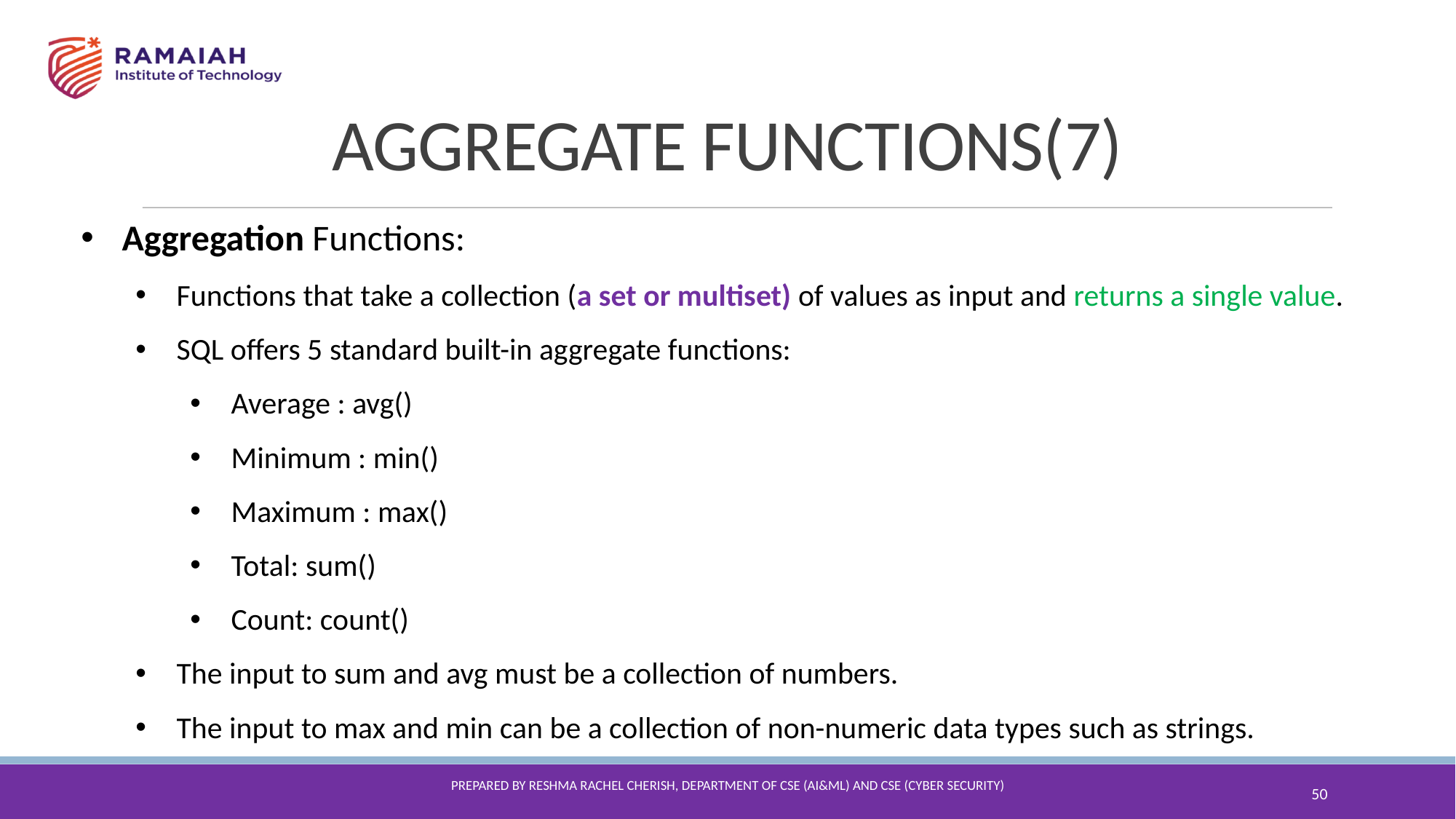

AGGREGATE FUNCTIONS(7)
Aggregation Functions:
Functions that take a collection (a set or multiset) of values as input and returns a single value.
SQL offers 5 standard built-in aggregate functions:
Average : avg()
Minimum : min()
Maximum : max()
Total: sum()
Count: count()
The input to sum and avg must be a collection of numbers.
The input to max and min can be a collection of non-numeric data types such as strings.

Prepared By reshma Rachel cherish, Department of CSE (ai&ml) and CSE (Cyber security)

50